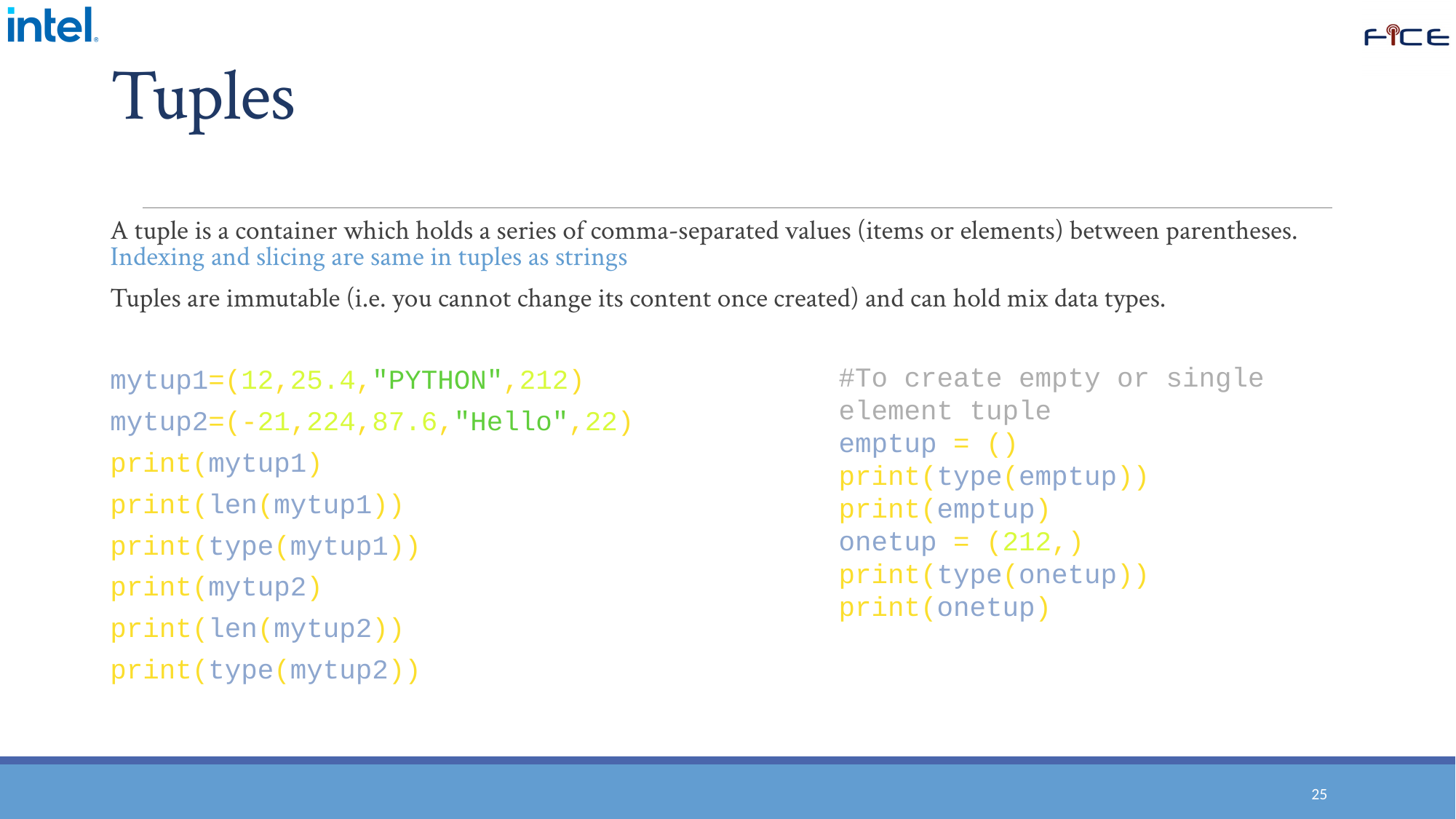

# Tuples
A tuple is a container which holds a series of comma-separated values (items or elements) between parentheses. Indexing and slicing are same in tuples as strings
Tuples are immutable (i.e. you cannot change its content once created) and can hold mix data types.

mytup1=(12,25.4,"PYTHON",212)
mytup2=(-21,224,87.6,"Hello",22)
print(mytup1)
print(len(mytup1))
print(type(mytup1))
print(mytup2)
print(len(mytup2))
print(type(mytup2))
#To create empty or single element tuple
emptup = ()
print(type(emptup))
print(emptup)
onetup = (212,)
print(type(onetup))
print(onetup)

25